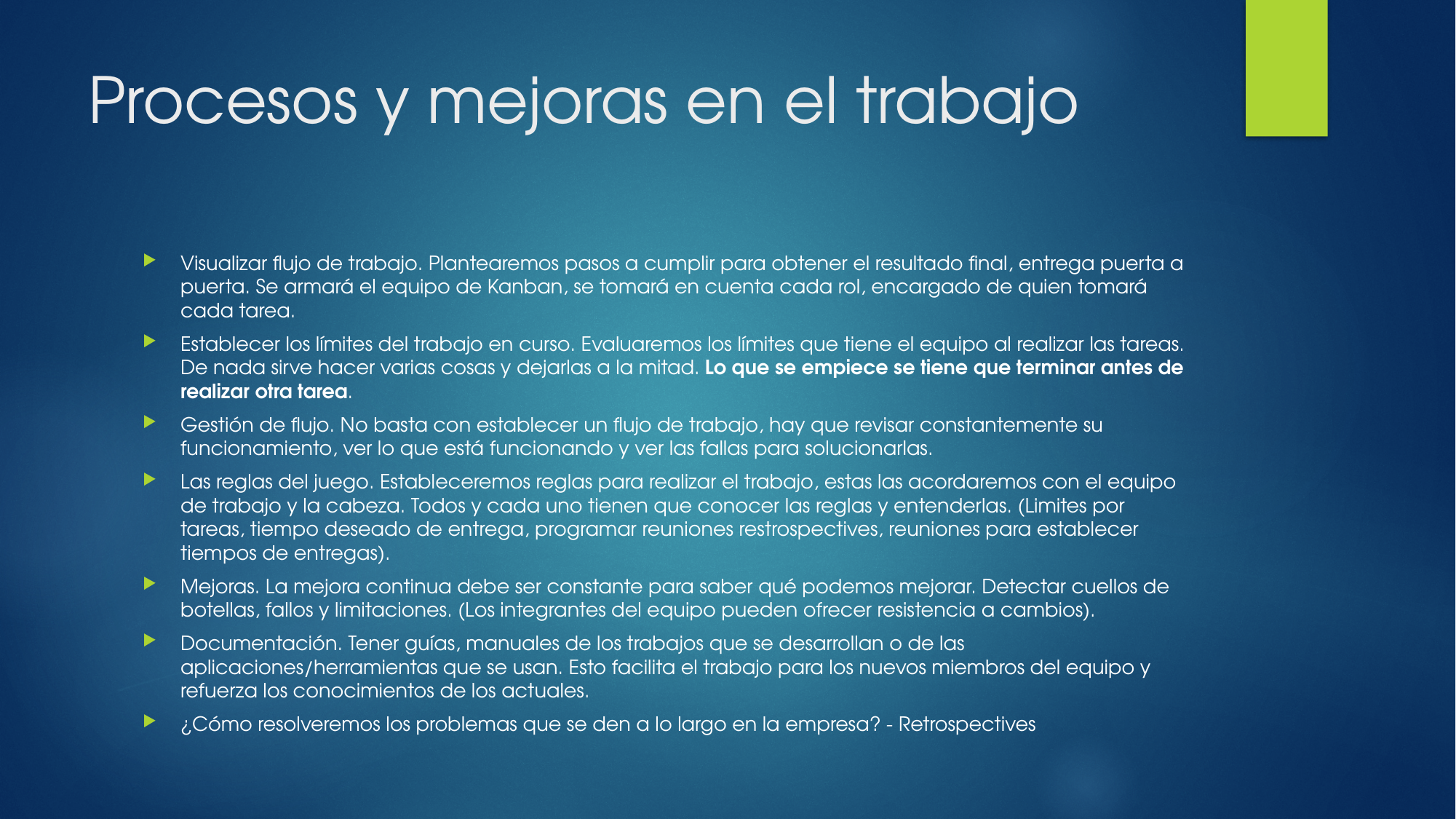

# Procesos y mejoras en el trabajo
Visualizar flujo de trabajo. Plantearemos pasos a cumplir para obtener el resultado final, entrega puerta a puerta. Se armará el equipo de Kanban, se tomará en cuenta cada rol, encargado de quien tomará cada tarea.
Establecer los límites del trabajo en curso. Evaluaremos los límites que tiene el equipo al realizar las tareas. De nada sirve hacer varias cosas y dejarlas a la mitad. Lo que se empiece se tiene que terminar antes de realizar otra tarea.
Gestión de flujo. No basta con establecer un flujo de trabajo, hay que revisar constantemente su funcionamiento, ver lo que está funcionando y ver las fallas para solucionarlas.
Las reglas del juego. Estableceremos reglas para realizar el trabajo, estas las acordaremos con el equipo de trabajo y la cabeza. Todos y cada uno tienen que conocer las reglas y entenderlas. (Limites por tareas, tiempo deseado de entrega, programar reuniones restrospectives, reuniones para establecer tiempos de entregas).
Mejoras. La mejora continua debe ser constante para saber qué podemos mejorar. Detectar cuellos de botellas, fallos y limitaciones. (Los integrantes del equipo pueden ofrecer resistencia a cambios).
Documentación. Tener guías, manuales de los trabajos que se desarrollan o de las aplicaciones/herramientas que se usan. Esto facilita el trabajo para los nuevos miembros del equipo y refuerza los conocimientos de los actuales.
¿Cómo resolveremos los problemas que se den a lo largo en la empresa? - Retrospectives